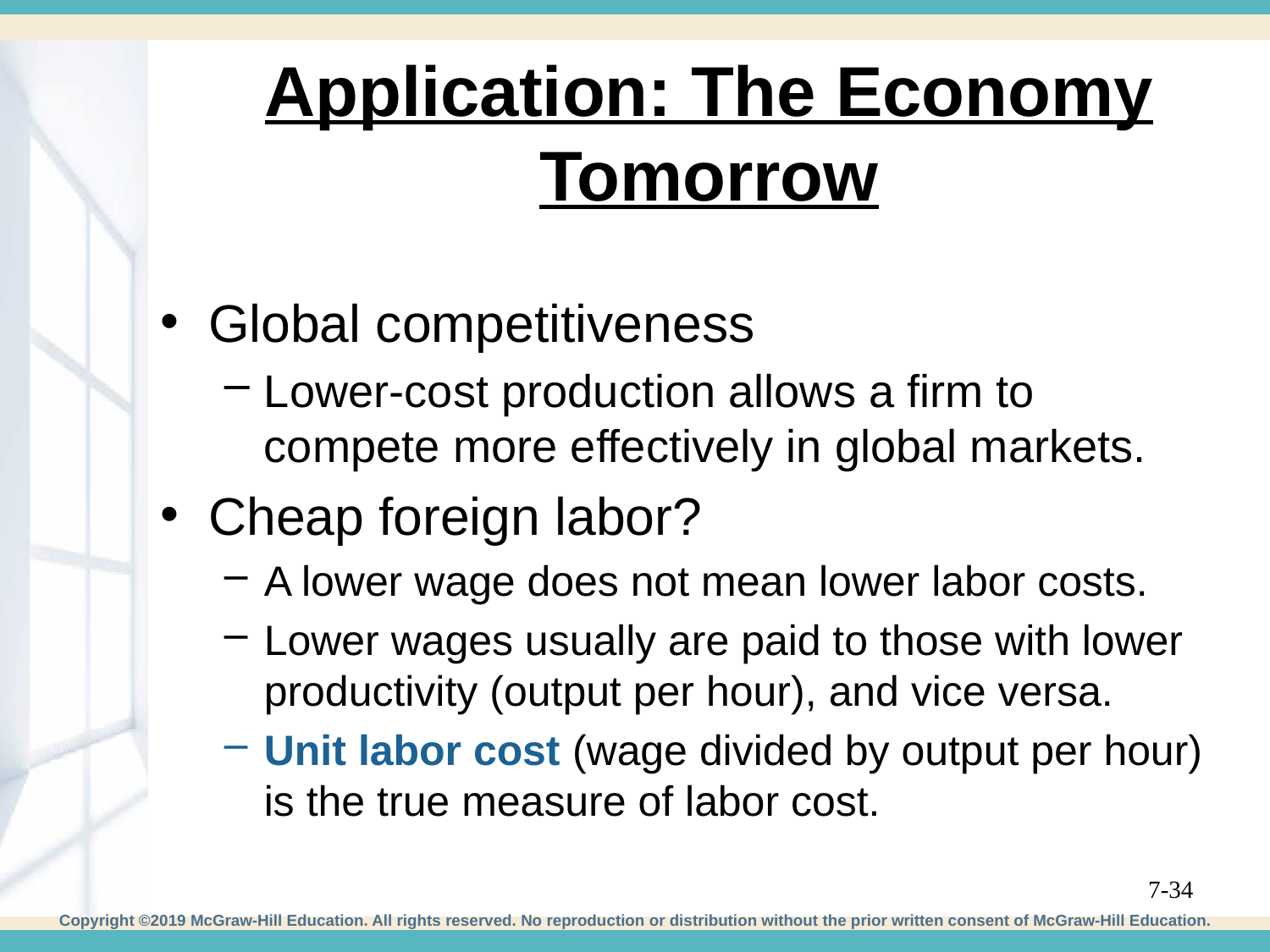

# Application: The Economy Tomorrow
Global competitiveness
Lower-cost production allows a firm to compete more effectively in global markets.
Cheap foreign labor?
A lower wage does not mean lower labor costs.
Lower wages usually are paid to those with lower productivity (output per hour), and vice versa.
Unit labor cost (wage divided by output per hour) is the true measure of labor cost.

7-34